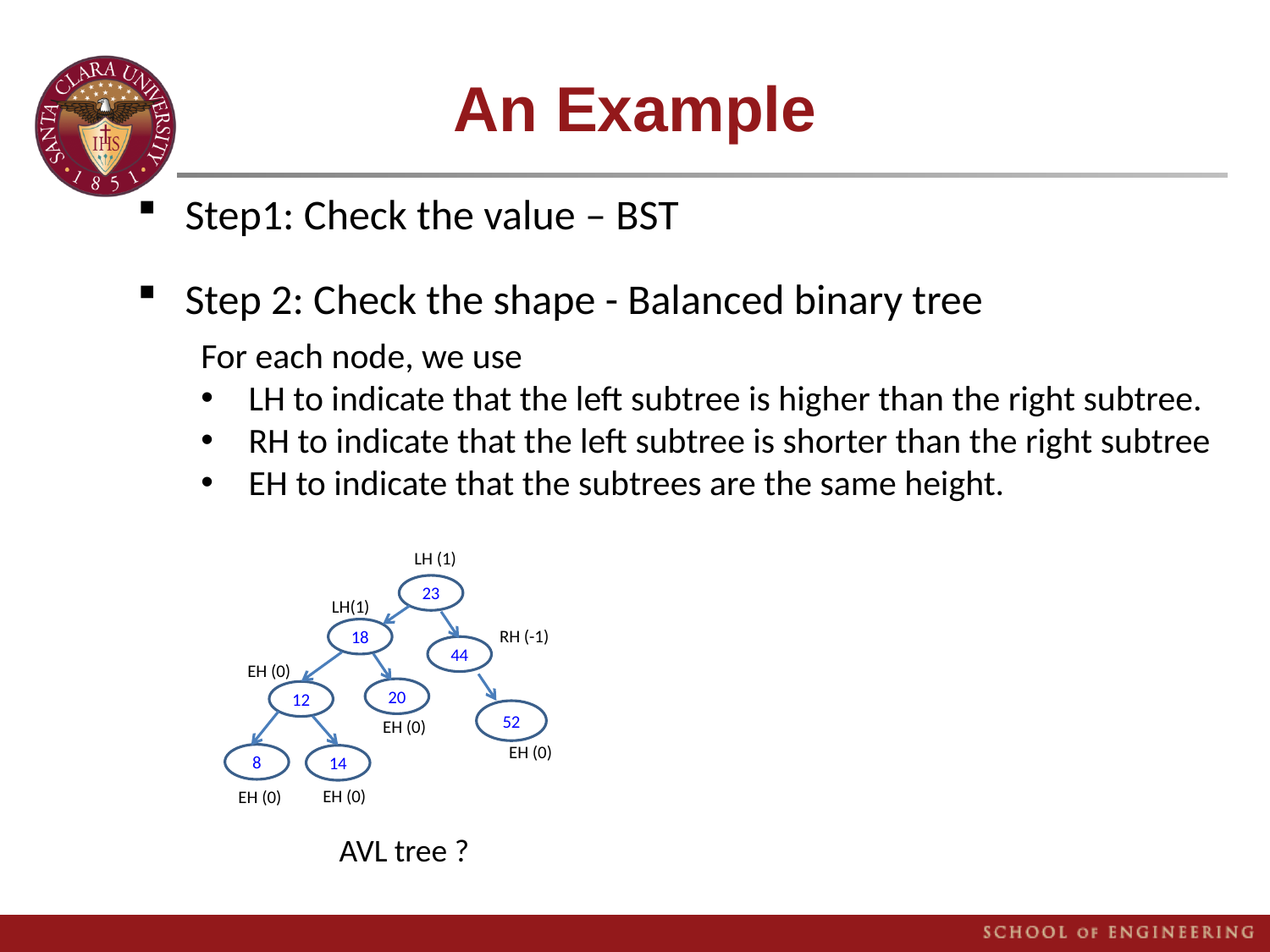

# An Example
Step1: Check the value – BST

Step 2: Check the shape - Balanced binary tree

For each node, we use
LH to indicate that the left subtree is higher than the right subtree.
RH to indicate that the left subtree is shorter than the right subtree
EH to indicate that the subtrees are the same height.

LH (1)
23
18
44
20
12
52
8
14
AVL tree ?
LH(1)
RH (-1)
EH (0)
EH (0)
EH (0)
EH (0)
EH (0)